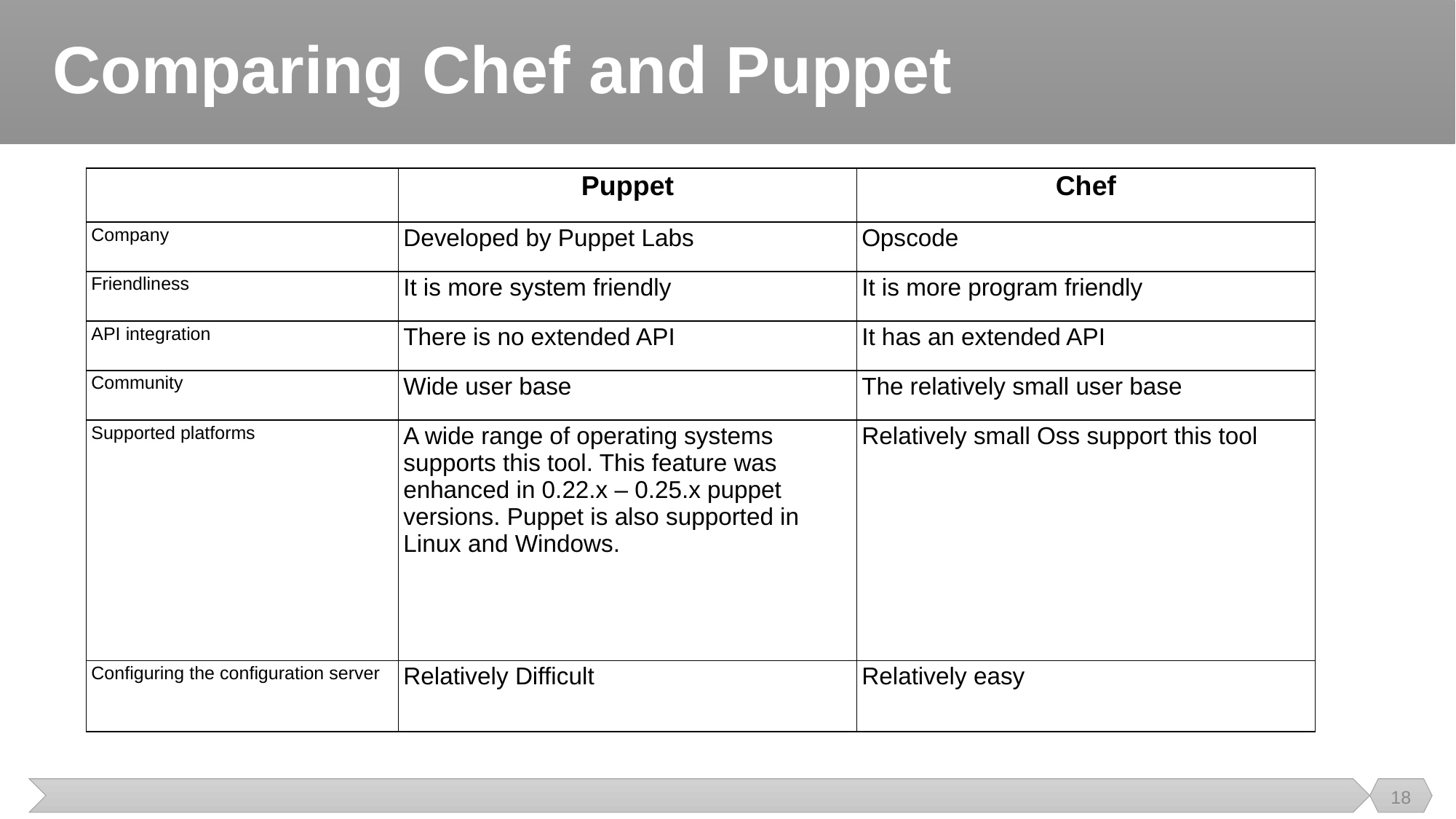

# Comparing Chef and Puppet
|  | Puppet | Chef |
| --- | --- | --- |
| Company | Developed by Puppet Labs | Opscode |
| Friendliness | It is more system friendly | It is more program friendly |
| API integration | There is no extended API | It has an extended API |
| Community | Wide user base | The relatively small user base |
| Supported platforms | A wide range of operating systems supports this tool. This feature was enhanced in 0.22.x – 0.25.x puppet versions. Puppet is also supported in Linux and Windows. | Relatively small Oss support this tool |
| Configuring the configuration server | Relatively Difficult | Relatively easy |
18